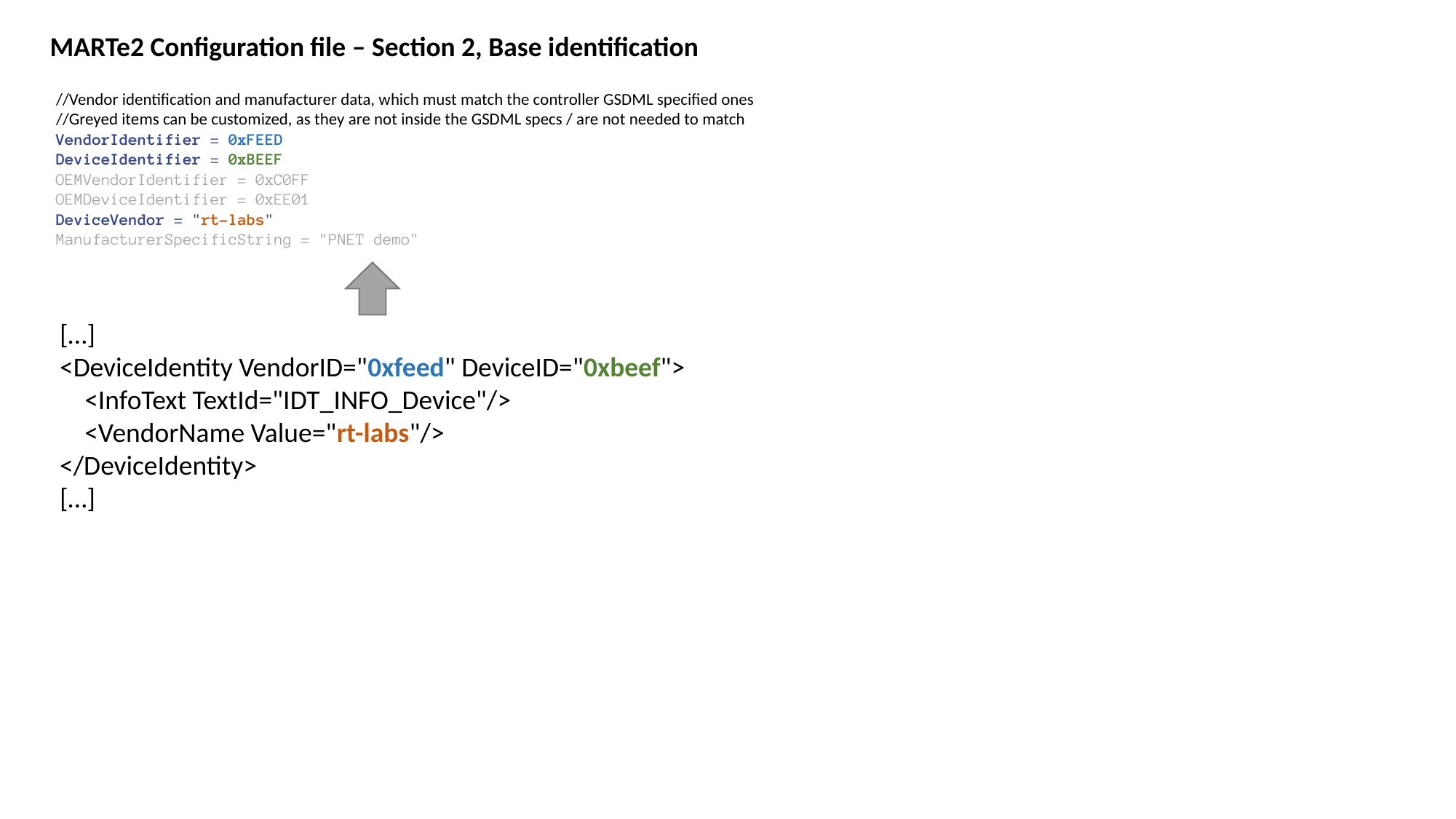

MARTe2 Configuration file – Section 2, Base identification
//Vendor identification and manufacturer data, which must match the controller GSDML specified ones
//Greyed items can be customized, as they are not inside the GSDML specs / are not needed to match
VendorIdentifier = 0xFEED
DeviceIdentifier = 0xBEEF
OEMVendorIdentifier = 0xC0FF
OEMDeviceIdentifier = 0xEE01
DeviceVendor = "rt-labs"
ManufacturerSpecificString = "PNET demo"

[…]
<DeviceIdentity VendorID="0xfeed" DeviceID="0xbeef">
    <InfoText TextId="IDT_INFO_Device"/>
    <VendorName Value="rt-labs"/>
</DeviceIdentity>
[…]